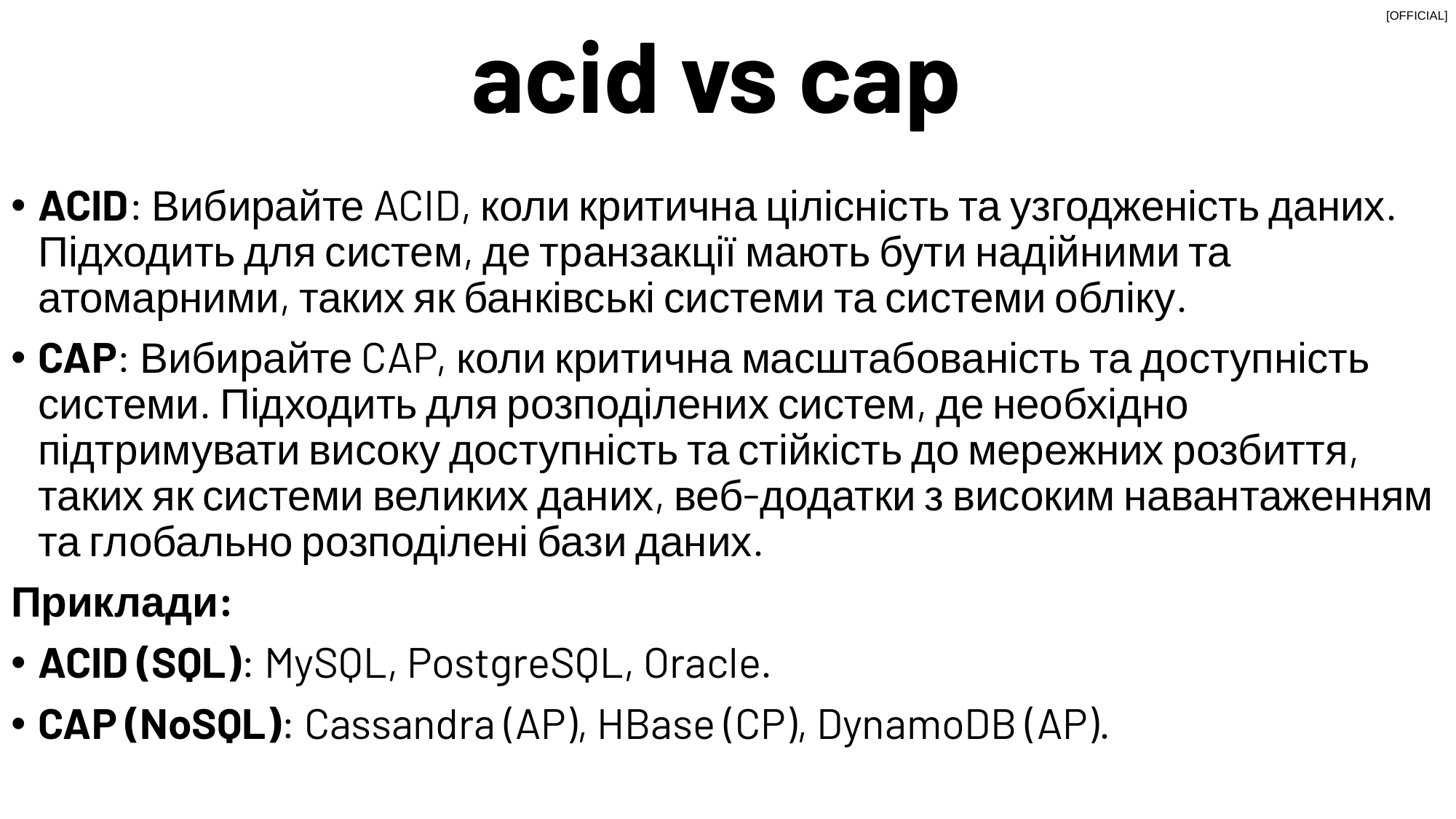

# acid vs cap
ACID: Вибирайте ACID, коли критична цілісність та узгодженість даних. Підходить для систем, де транзакції мають бути надійними та атомарними, таких як банківські системи та системи обліку.
CAP: Вибирайте CAP, коли критична масштабованість та доступність системи. Підходить для розподілених систем, де необхідно підтримувати високу доступність та стійкість до мережних розбиття, таких як системи великих даних, веб-додатки з високим навантаженням та глобально розподілені бази даних.
Приклади:
ACID (SQL): MySQL, PostgreSQL, Oracle.
CAP (NoSQL): Cassandra (AP), HBase (CP), DynamoDB (AP).